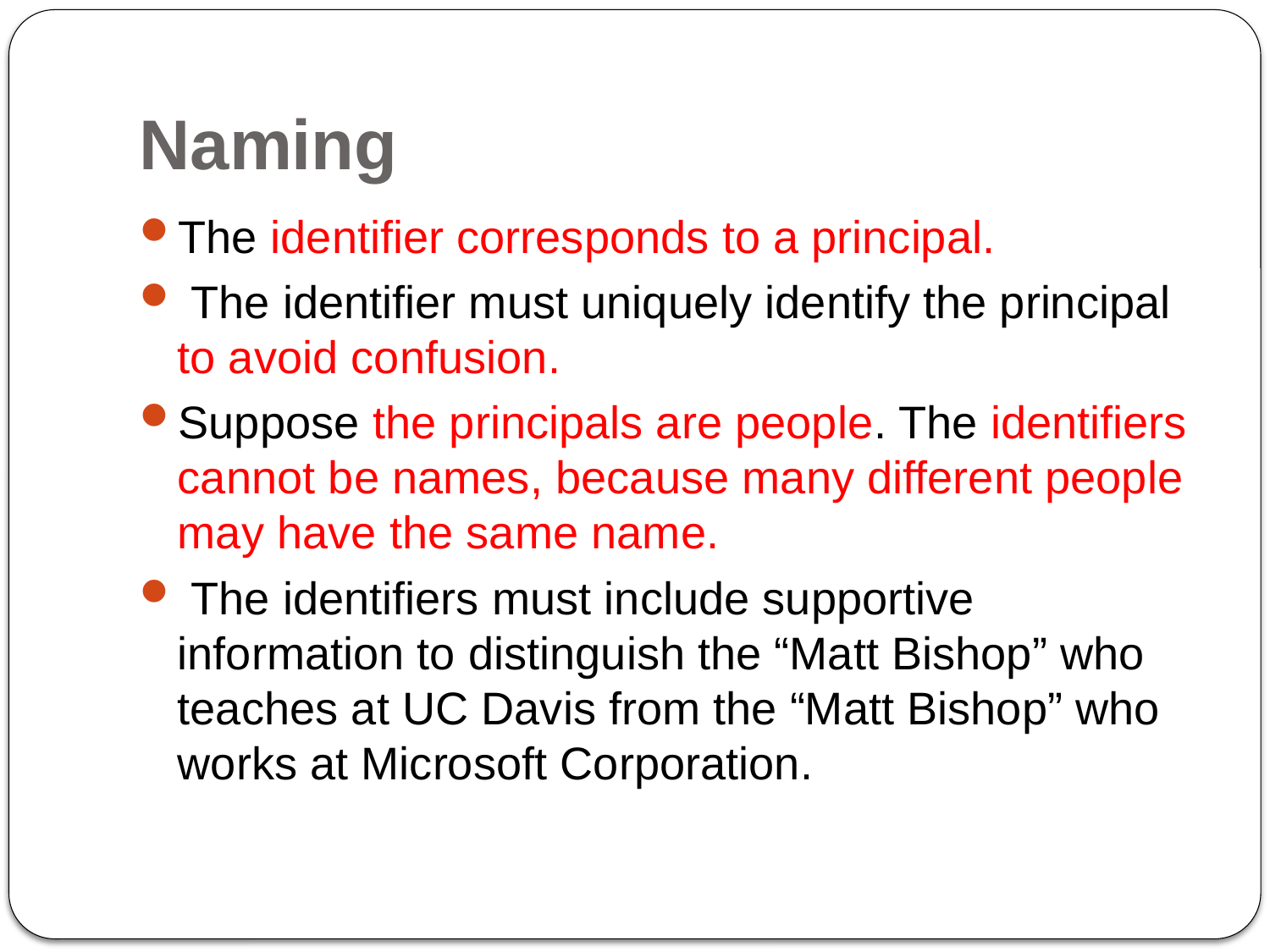

# Naming
The identifier corresponds to a principal.
 The identifier must uniquely identify the principal to avoid confusion.
Suppose the principals are people. The identifiers cannot be names, because many different people may have the same name.
 The identifiers must include supportive information to distinguish the “Matt Bishop” who teaches at UC Davis from the “Matt Bishop” who works at Microsoft Corporation.